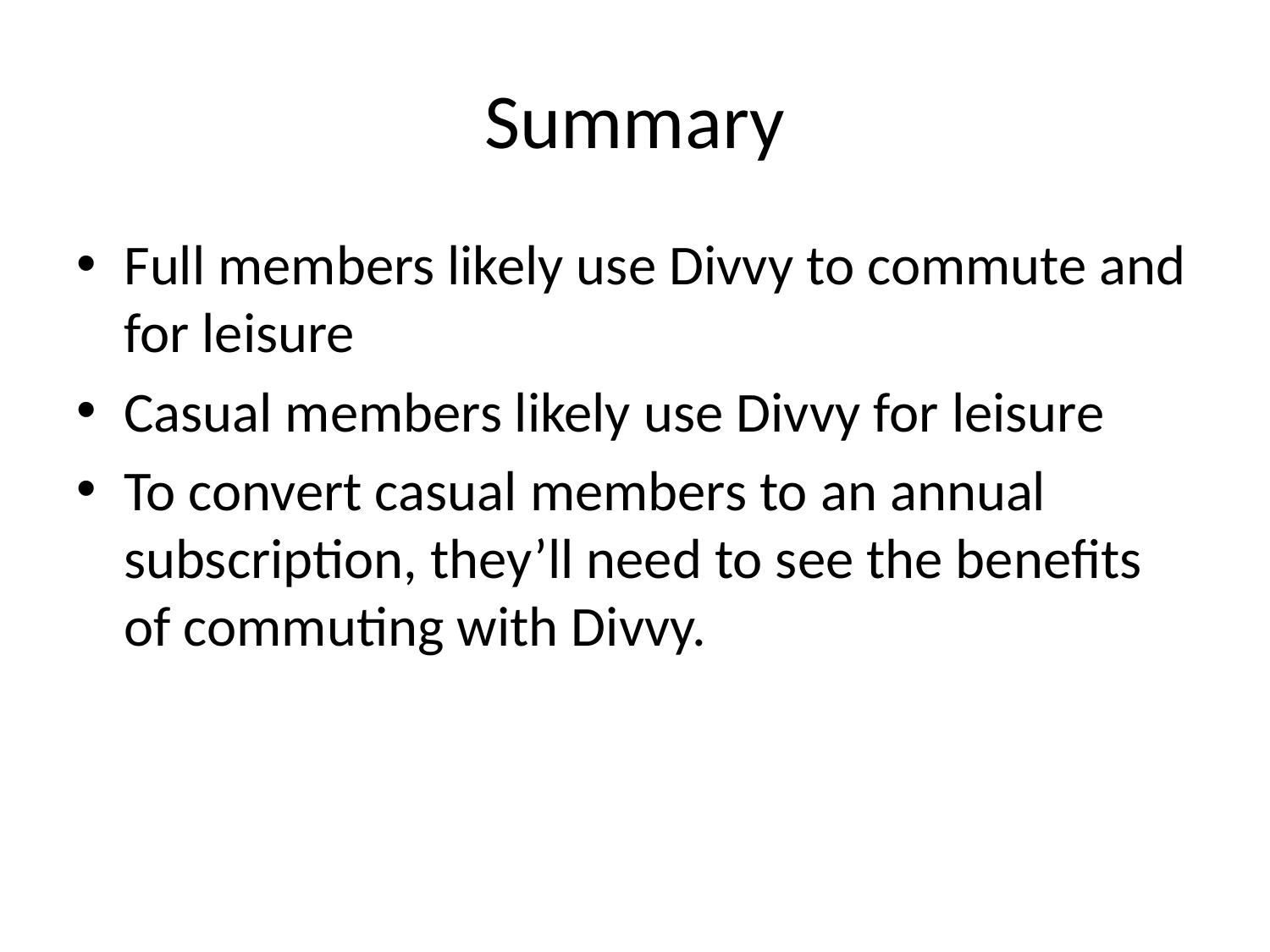

# Summary
Full members likely use Divvy to commute and for leisure
Casual members likely use Divvy for leisure
To convert casual members to an annual subscription, they’ll need to see the benefits of commuting with Divvy.